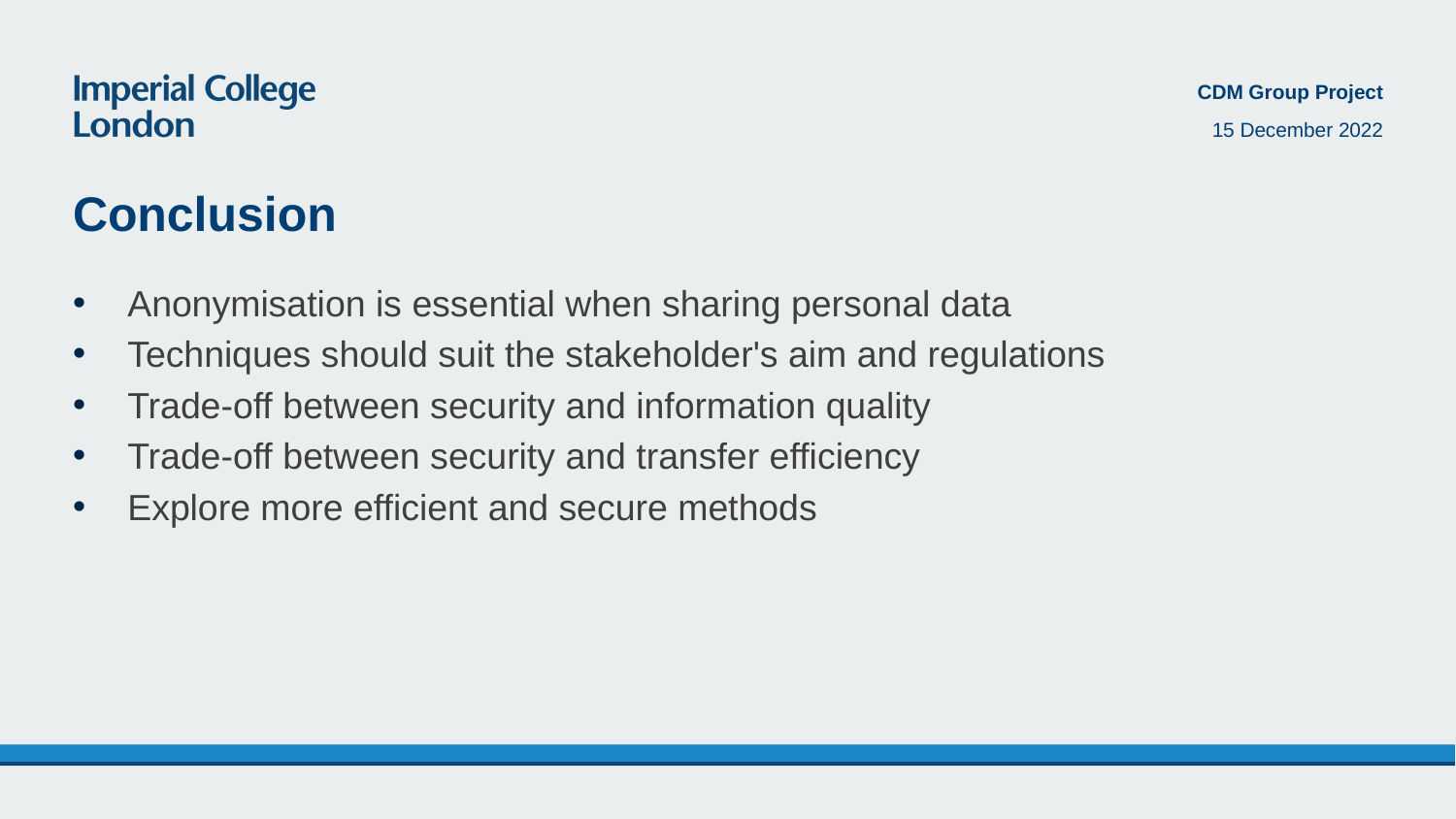

CDM Group Project
15 December 2022
# Conclusion
Anonymisation is essential when sharing personal data
Techniques should suit the stakeholder's aim and regulations
Trade-off between security and information quality
Trade-off between security and transfer efficiency
Explore more efficient and secure methods